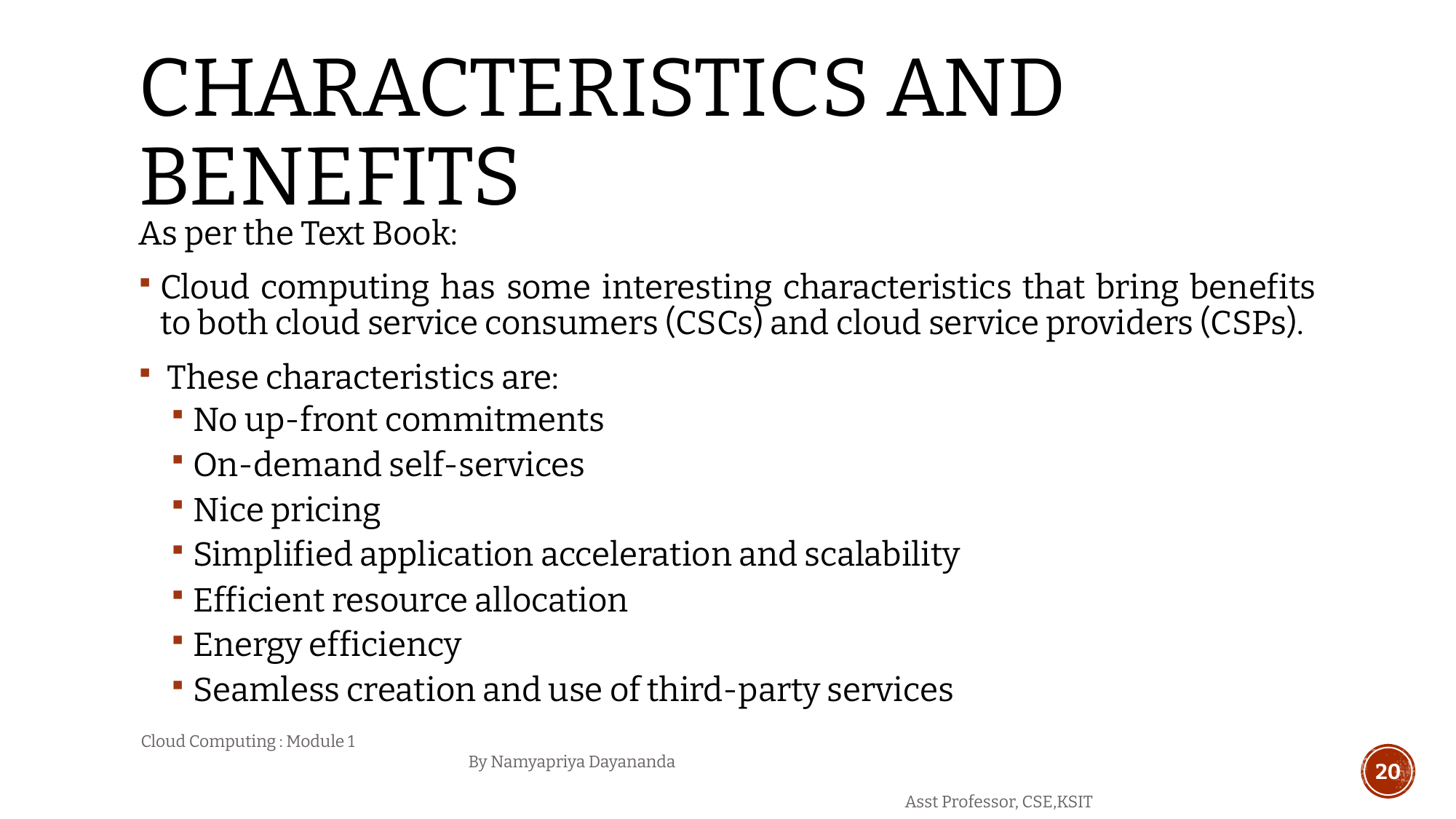

# Characteristics and benefits
As per the Text Book:
Cloud computing has some interesting characteristics that bring benefits to both cloud service consumers (CSCs) and cloud service providers (CSPs).
 These characteristics are:
No up-front commitments
On-demand self-services
Nice pricing
Simplified application acceleration and scalability
Efficient resource allocation
Energy efficiency
Seamless creation and use of third-party services

Cloud Computing : Module 1                                             										By Namyapriya Dayananda
																	Asst Professor, CSE,KSIT
20